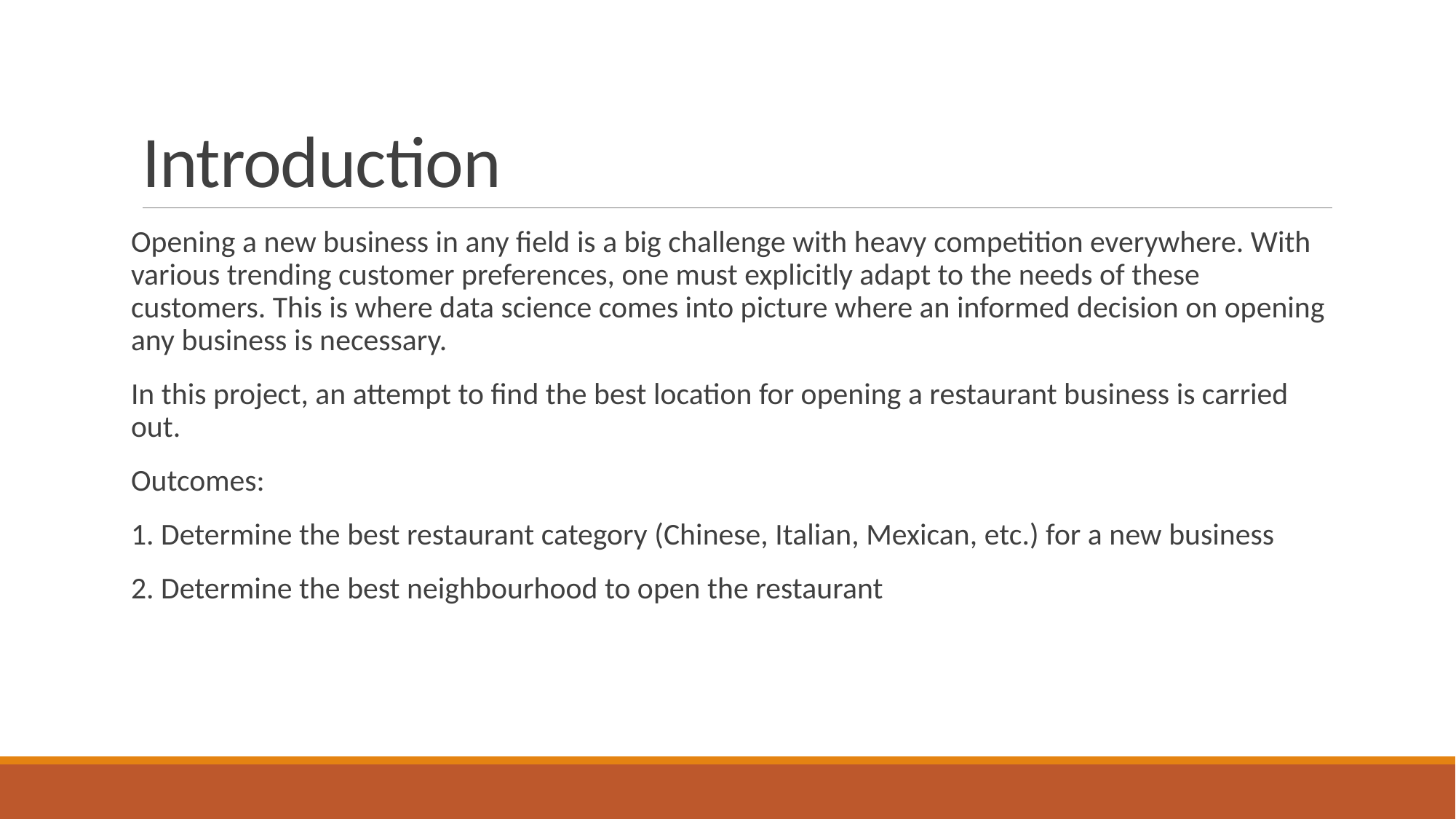

# Introduction
Opening a new business in any field is a big challenge with heavy competition everywhere. With various trending customer preferences, one must explicitly adapt to the needs of these customers. This is where data science comes into picture where an informed decision on opening any business is necessary.
In this project, an attempt to find the best location for opening a restaurant business is carried out.
Outcomes:
1. Determine the best restaurant category (Chinese, Italian, Mexican, etc.) for a new business
2. Determine the best neighbourhood to open the restaurant